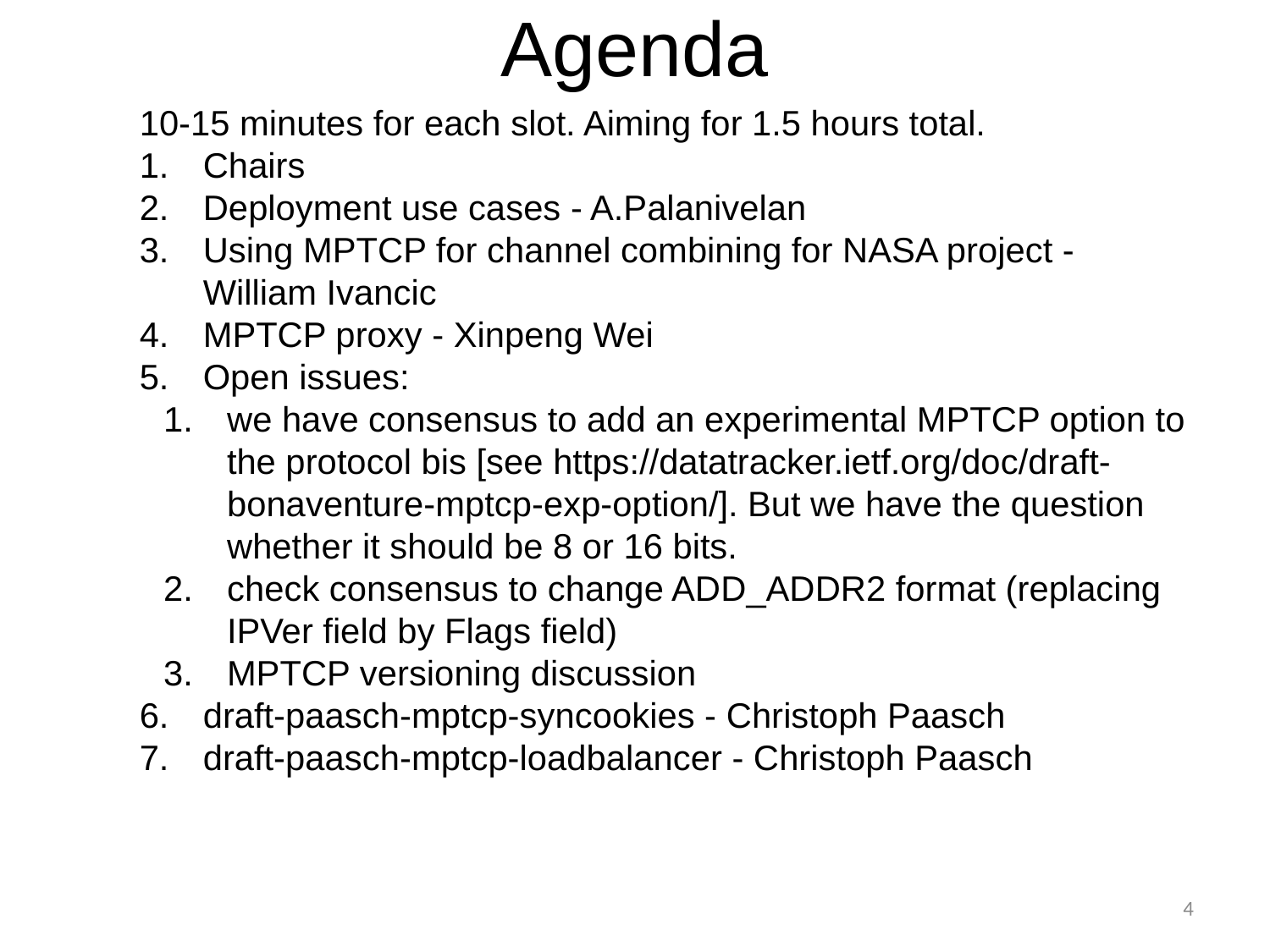

Agenda
10-15 minutes for each slot. Aiming for 1.5 hours total.
Chairs
Deployment use cases - A.Palanivelan
Using MPTCP for channel combining for NASA project - William Ivancic
MPTCP proxy - Xinpeng Wei
Open issues:
we have consensus to add an experimental MPTCP option to the protocol bis [see ​https://datatracker.ietf.org/doc/draft-bonaventure-mptcp-exp-option/]. But we have the question whether it should be 8 or 16 bits.
check consensus to change ADD_ADDR2 format (replacing IPVer field by Flags field)
MPTCP versioning discussion
draft-paasch-mptcp-syncookies - Christoph Paasch
draft-paasch-mptcp-loadbalancer - Christoph Paasch

4